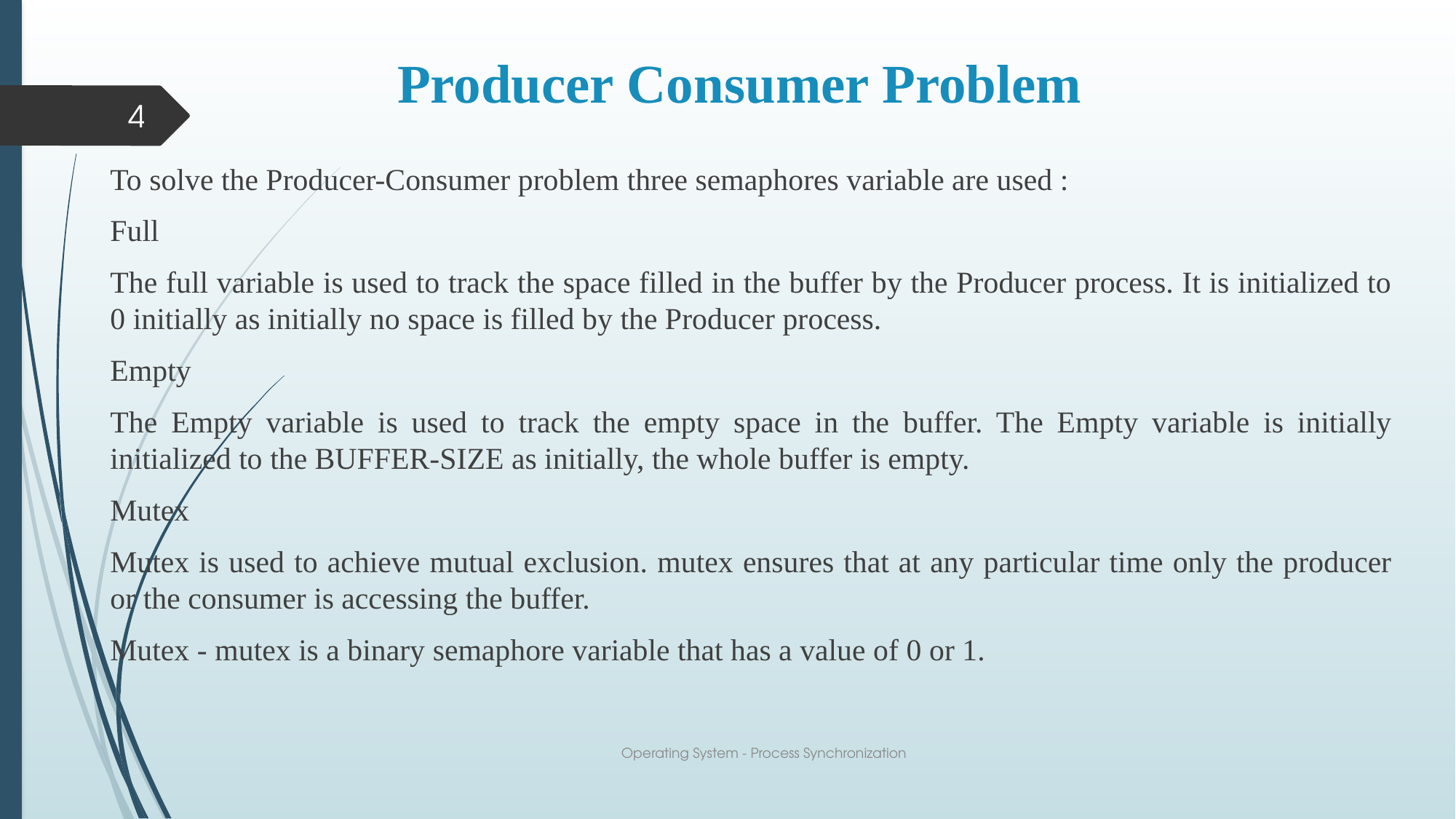

# Producer Consumer Problem
4
To solve the Producer-Consumer problem three semaphores variable are used :
Full
The full variable is used to track the space filled in the buffer by the Producer process. It is initialized to 0 initially as initially no space is filled by the Producer process.
Empty
The Empty variable is used to track the empty space in the buffer. The Empty variable is initially initialized to the BUFFER-SIZE as initially, the whole buffer is empty.
Mutex
Mutex is used to achieve mutual exclusion. mutex ensures that at any particular time only the producer or the consumer is accessing the buffer.
Mutex - mutex is a binary semaphore variable that has a value of 0 or 1.
Operating System - Process Synchronization